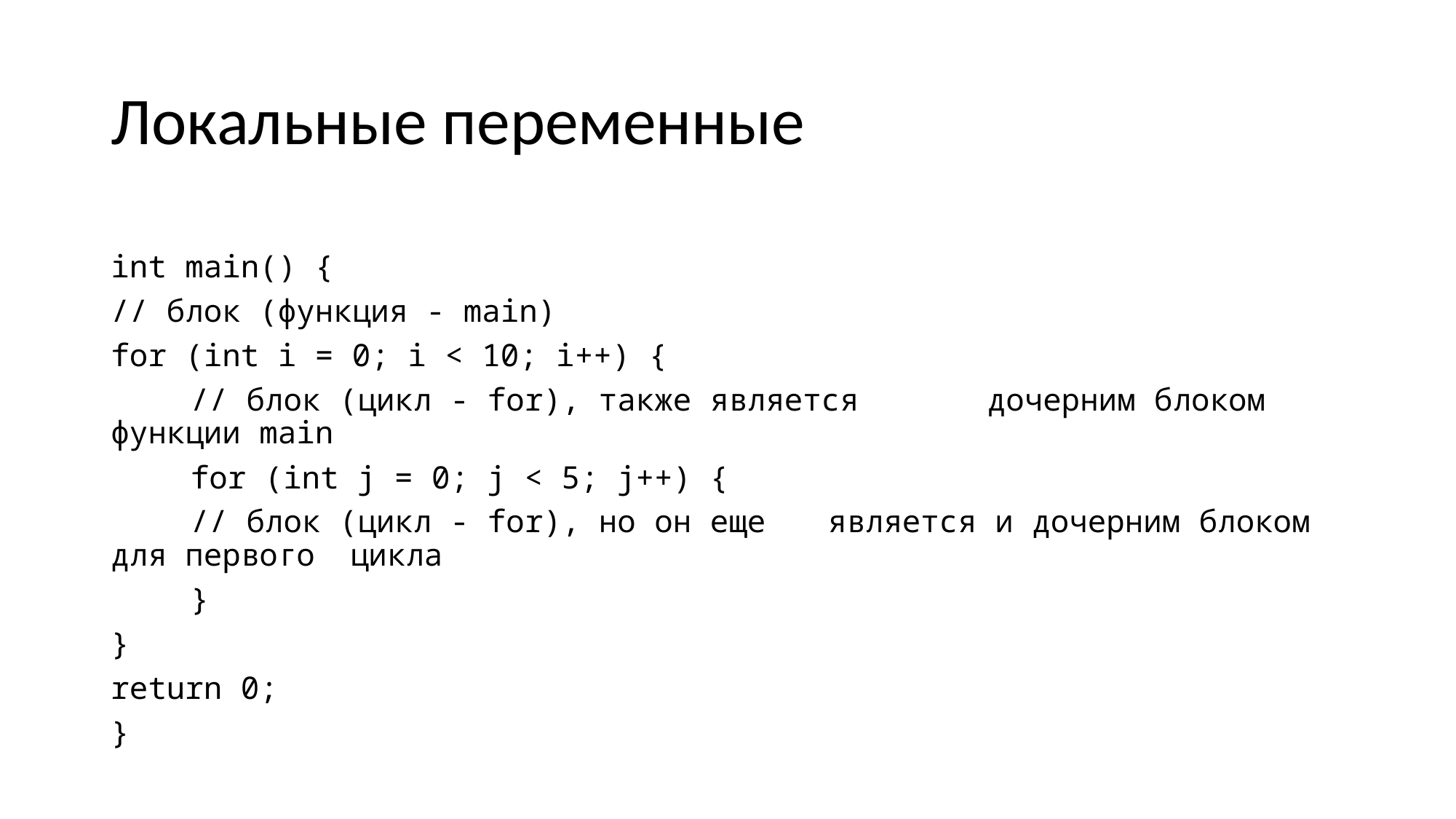

# Локальные переменные
int main() {
// блок (функция - main)
for (int i = 0; i < 10; i++) {
		// блок (цикл - for), также является 					дочерним блоком функции main
	for (int j = 0; j < 5; j++) {
			// блок (цикл - for), но он еще 						является и дочерним блоком для первого 					цикла
	}
}
return 0;
}